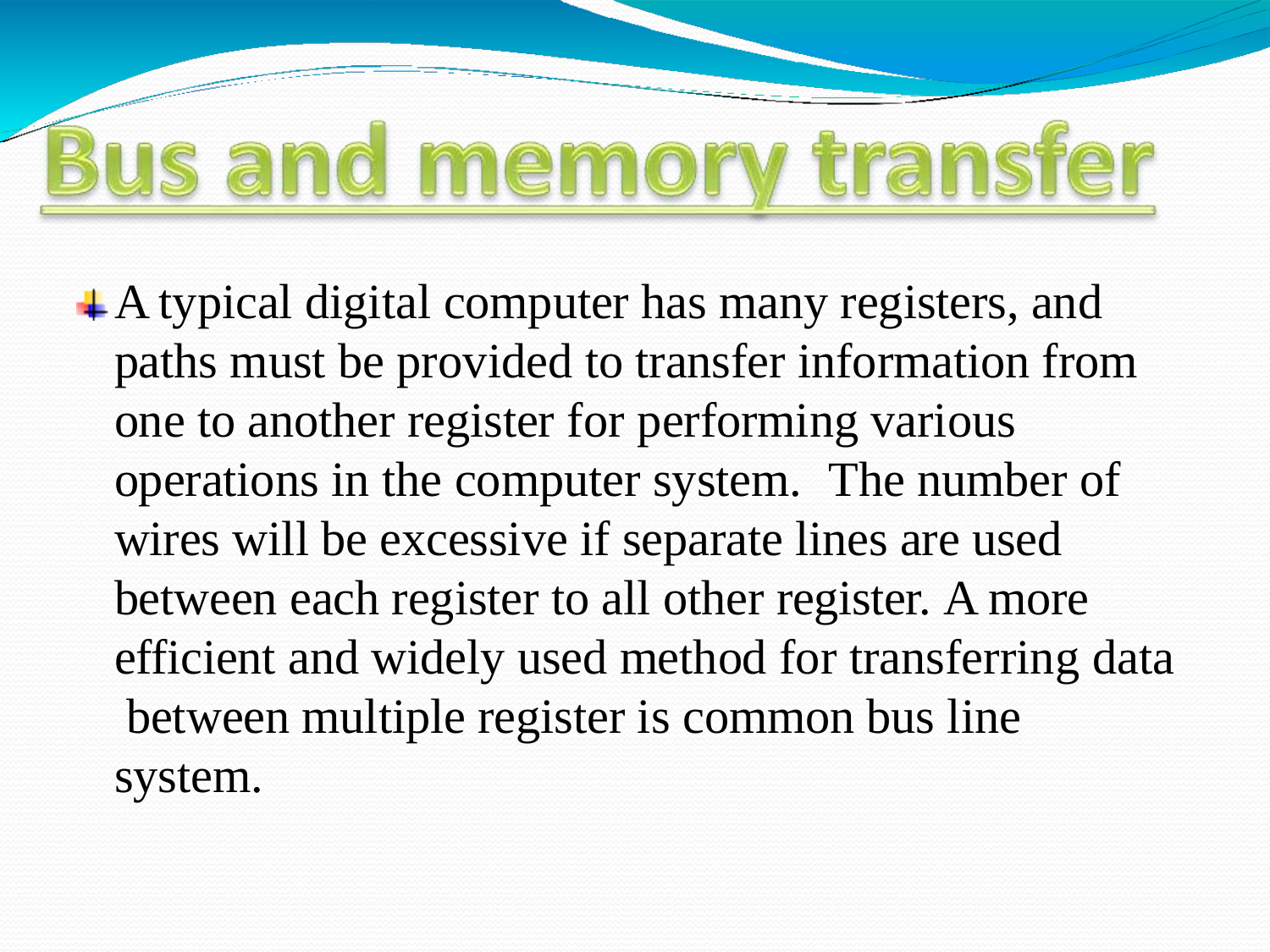

A typical digital computer has many registers, and  paths must be provided to transfer information from  one to another register for performing various  operations in the computer system.	The number of  wires will be excessive if separate lines are used  between each register to all other register. A more  efficient and widely used method for transferring data  between multiple register is common bus line system.